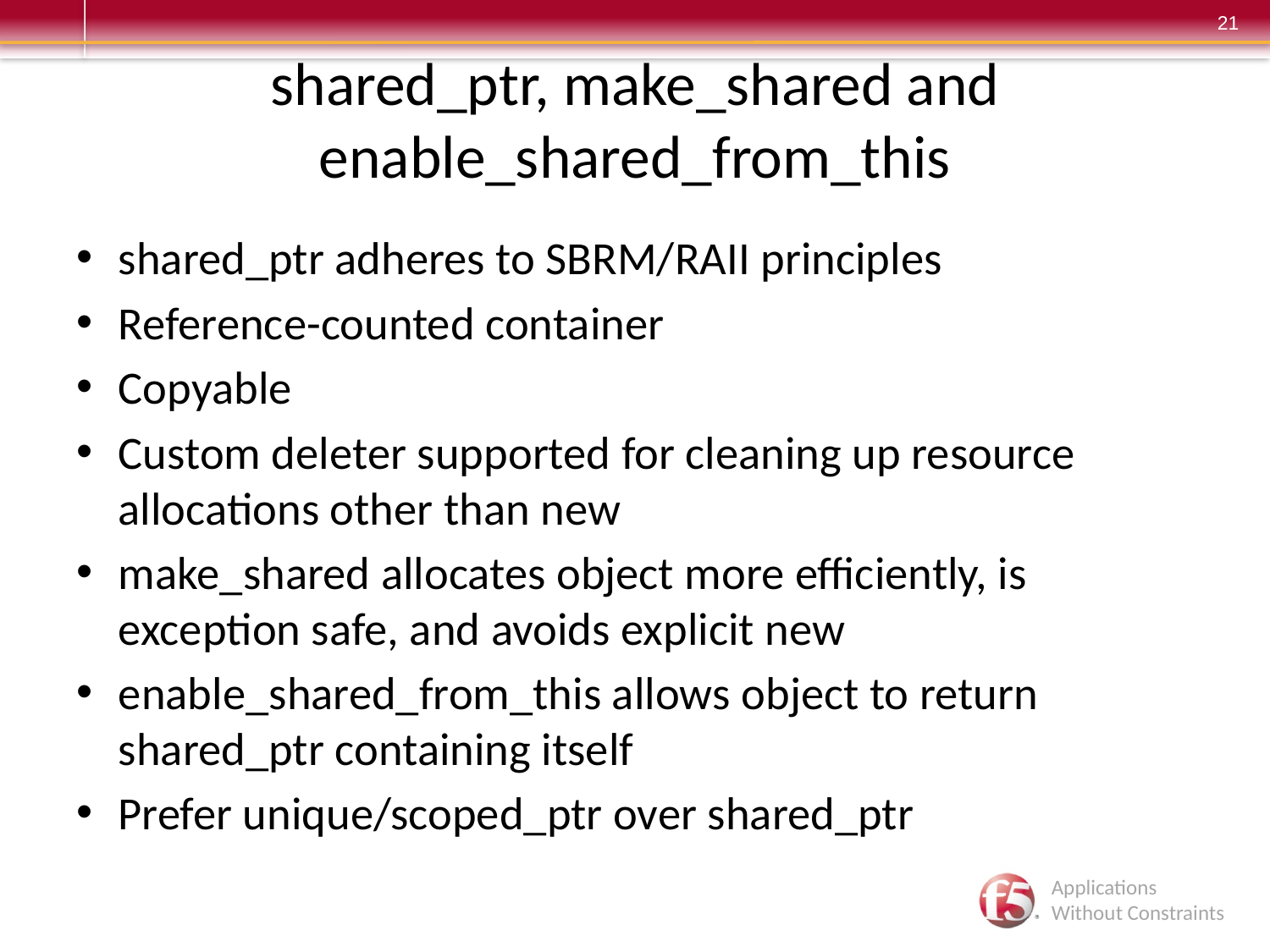

# shared_ptr, make_shared and enable_shared_from_this
shared_ptr adheres to SBRM/RAII principles
Reference-counted container
Copyable
Custom deleter supported for cleaning up resource allocations other than new
make_shared allocates object more efficiently, is exception safe, and avoids explicit new
enable_shared_from_this allows object to return shared_ptr containing itself
Prefer unique/scoped_ptr over shared_ptr